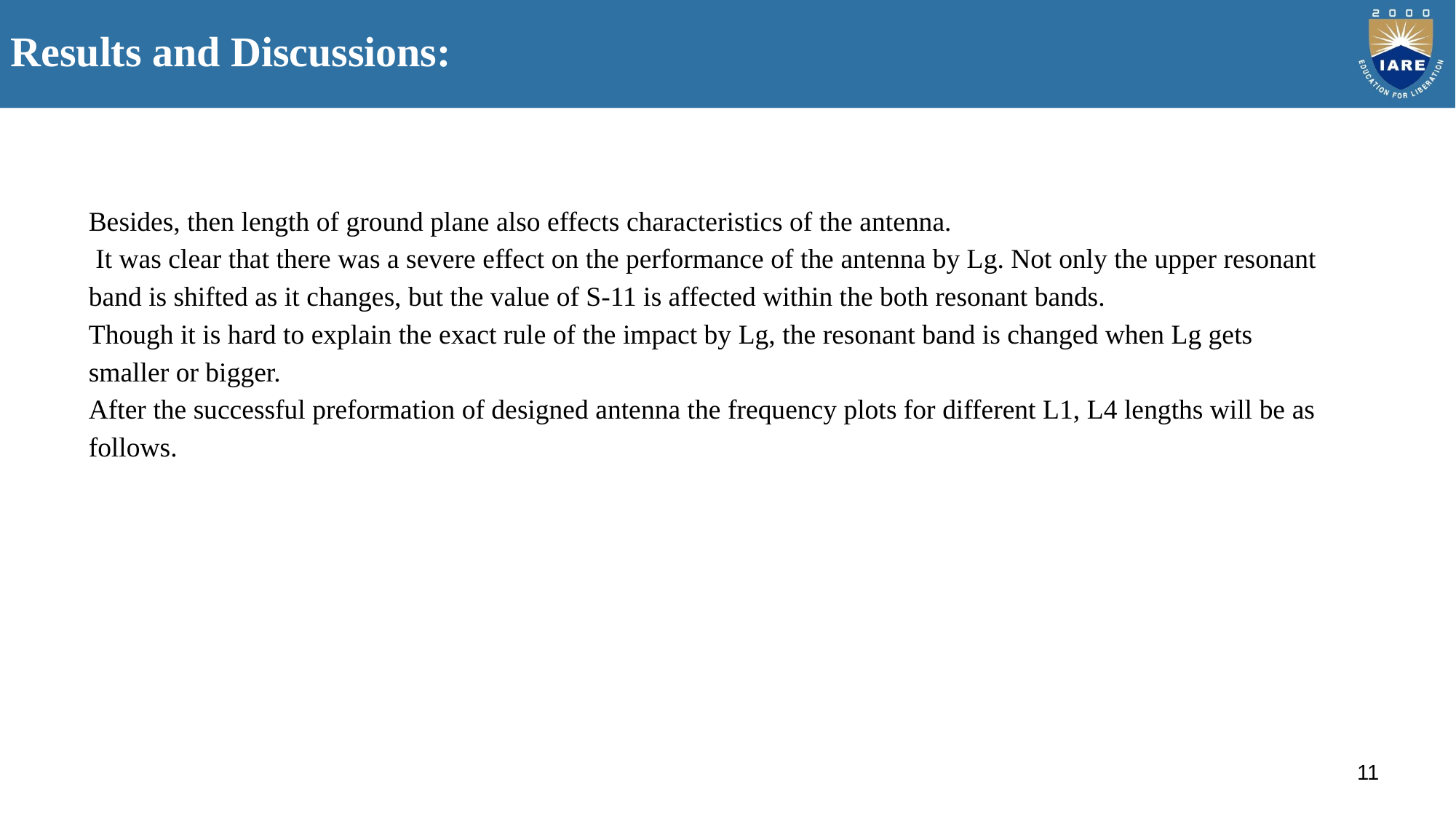

# Results and Discussions:

Besides, then length of ground plane also effects characteristics of the antenna.
 It was clear that there was a severe effect on the performance of the antenna by Lg. Not only the upper resonant band is shifted as it changes, but the value of S-11 is affected within the both resonant bands.
Though it is hard to explain the exact rule of the impact by Lg, the resonant band is changed when Lg gets smaller or bigger.
After the successful preformation of designed antenna the frequency plots for different L1, L4 lengths will be as follows.

11